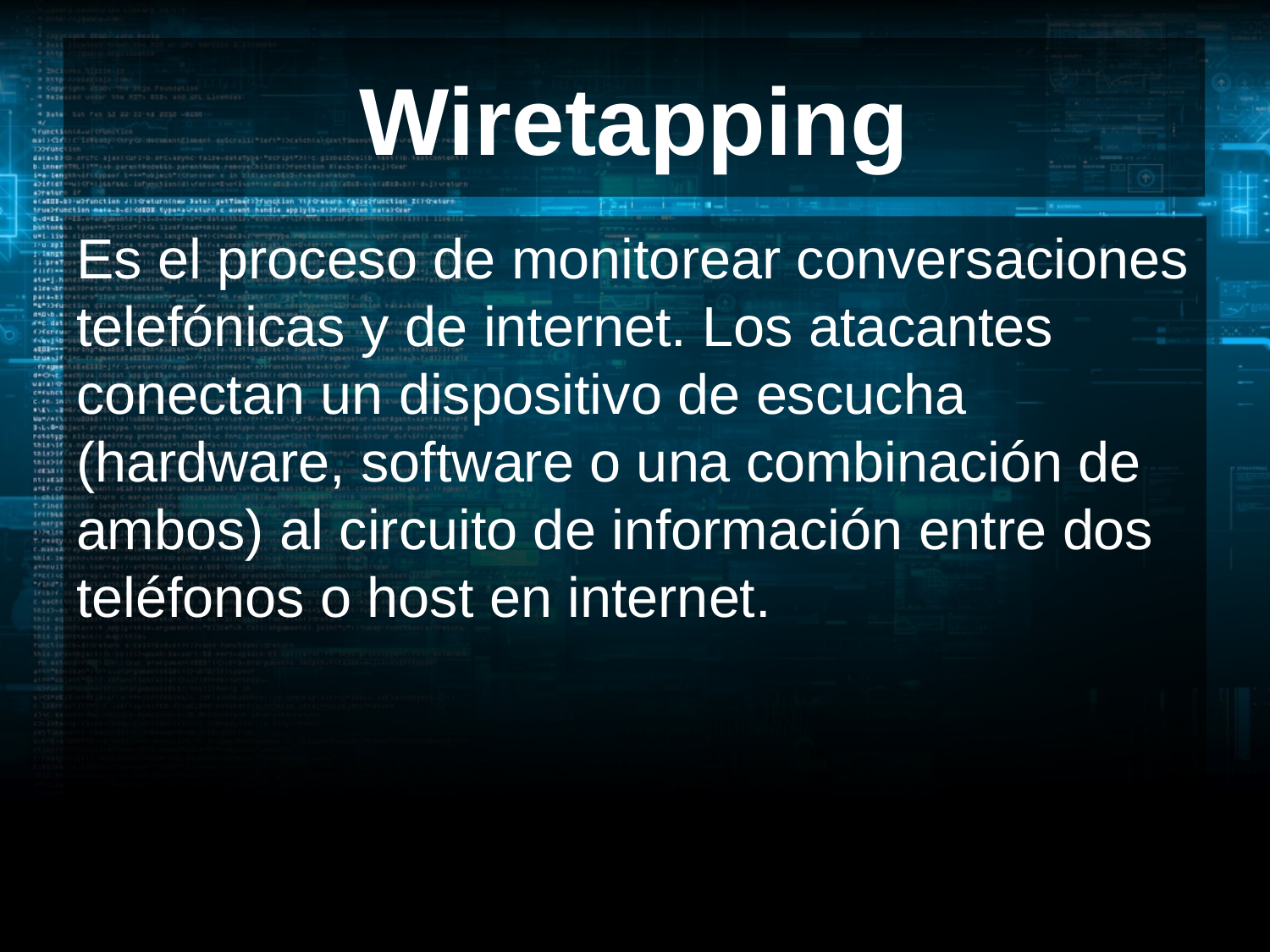

# Wiretapping
Es el proceso de monitorear conversaciones telefónicas y de internet. Los atacantes conectan un dispositivo de escucha (hardware, software o una combinación de ambos) al circuito de información entre dos teléfonos o host en internet.